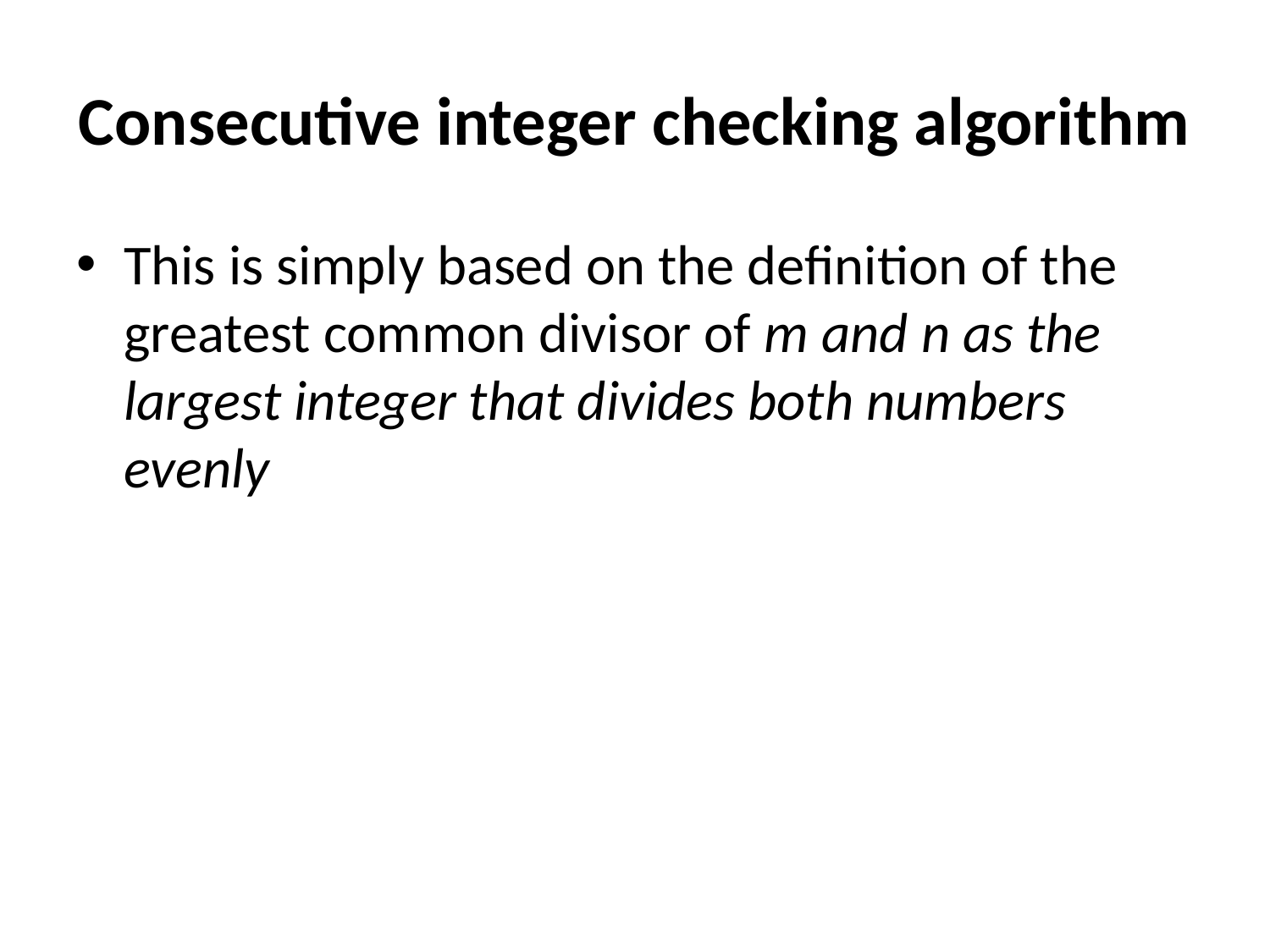

# Consecutive integer checking algorithm
This is simply based on the definition of the greatest common divisor of m and n as the largest integer that divides both numbers evenly